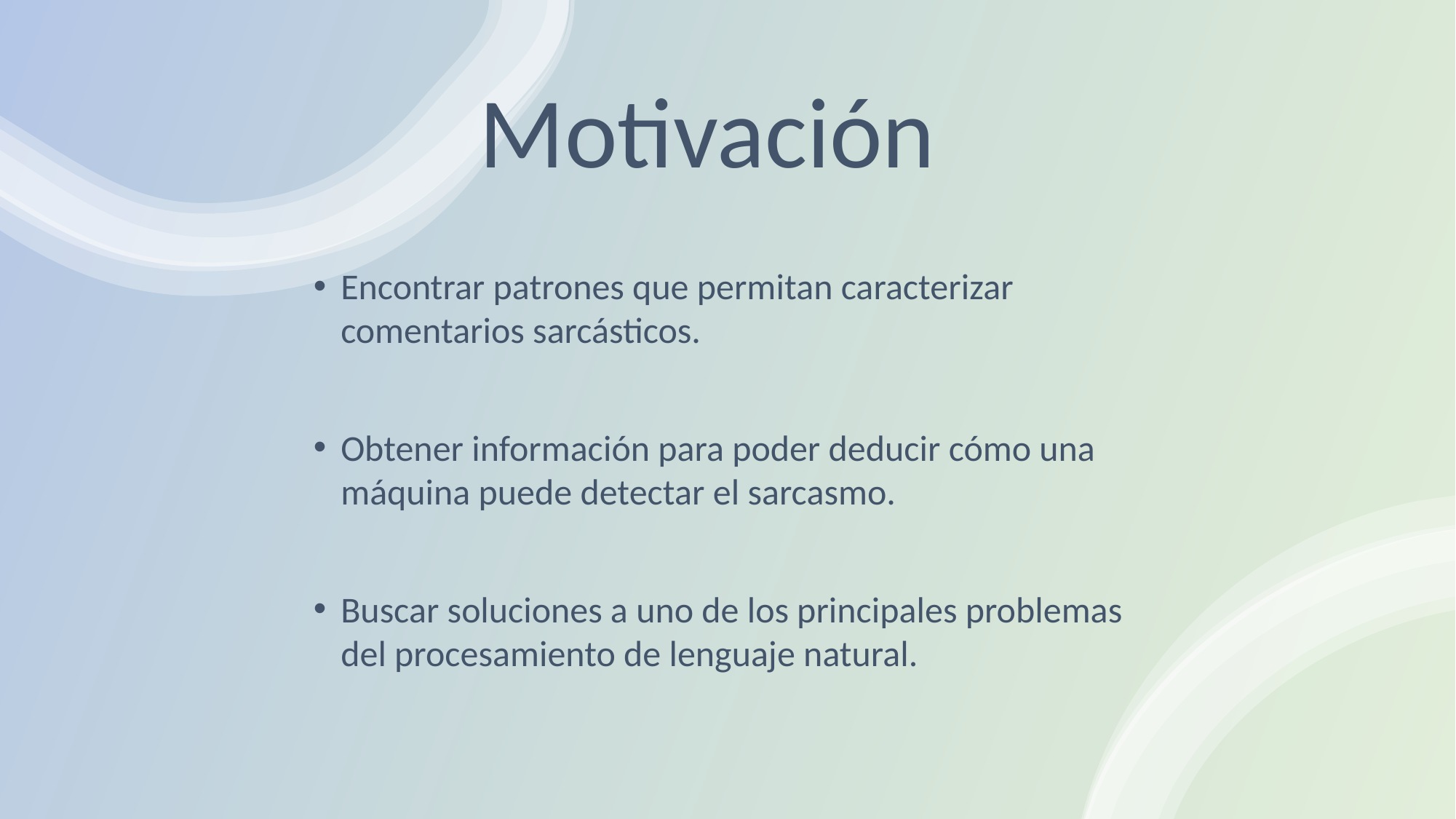

# Motivación
Encontrar patrones que permitan caracterizar comentarios sarcásticos.

Obtener información para poder deducir cómo una máquina puede detectar el sarcasmo.

Buscar soluciones a uno de los principales problemas del procesamiento de lenguaje natural.